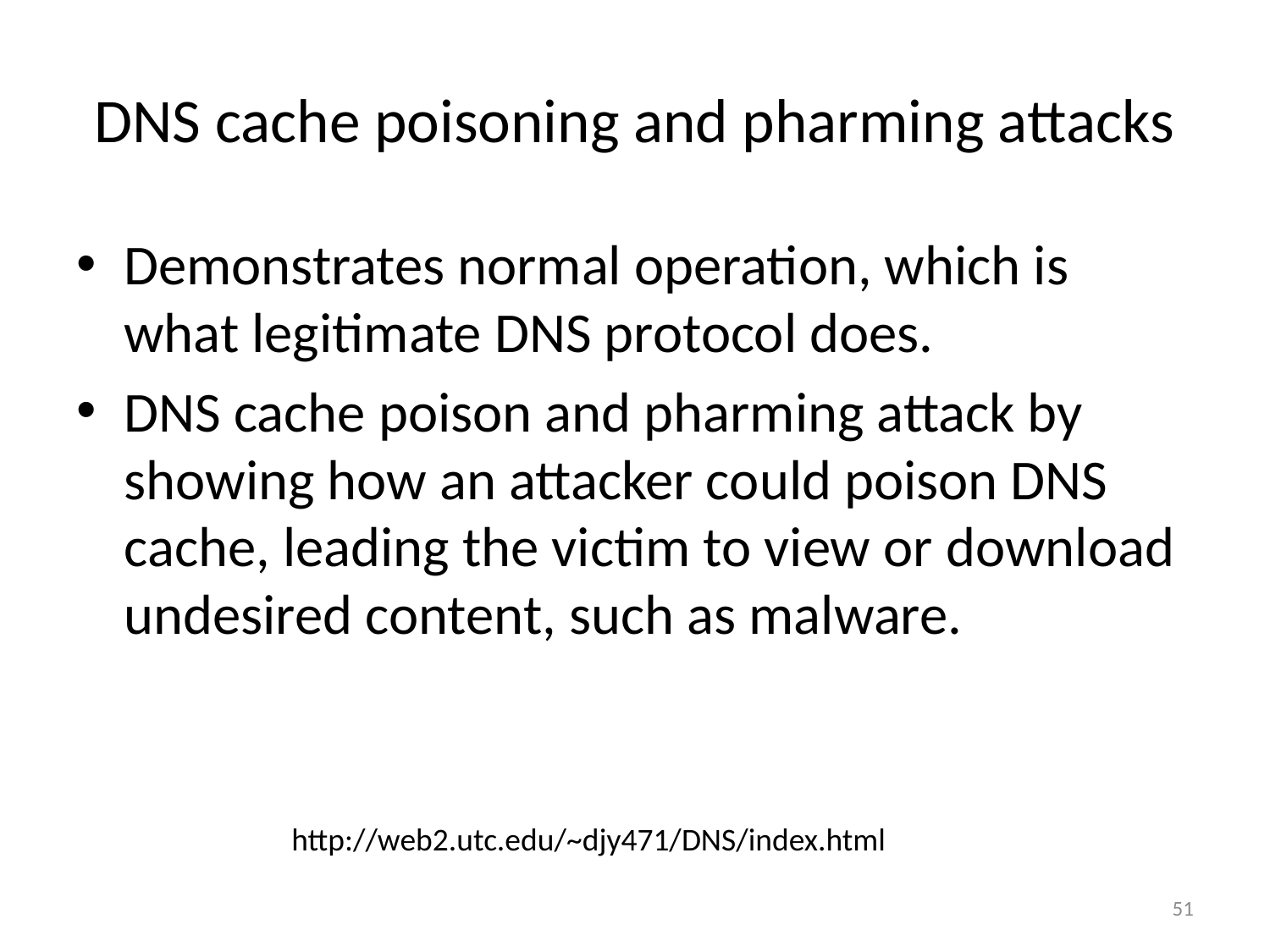

# DNS cache poisoning and pharming attacks
Demonstrates normal operation, which is what legitimate DNS protocol does.
DNS cache poison and pharming attack by showing how an attacker could poison DNS cache, leading the victim to view or download undesired content, such as malware.
http://web2.utc.edu/~djy471/DNS/index.html
51